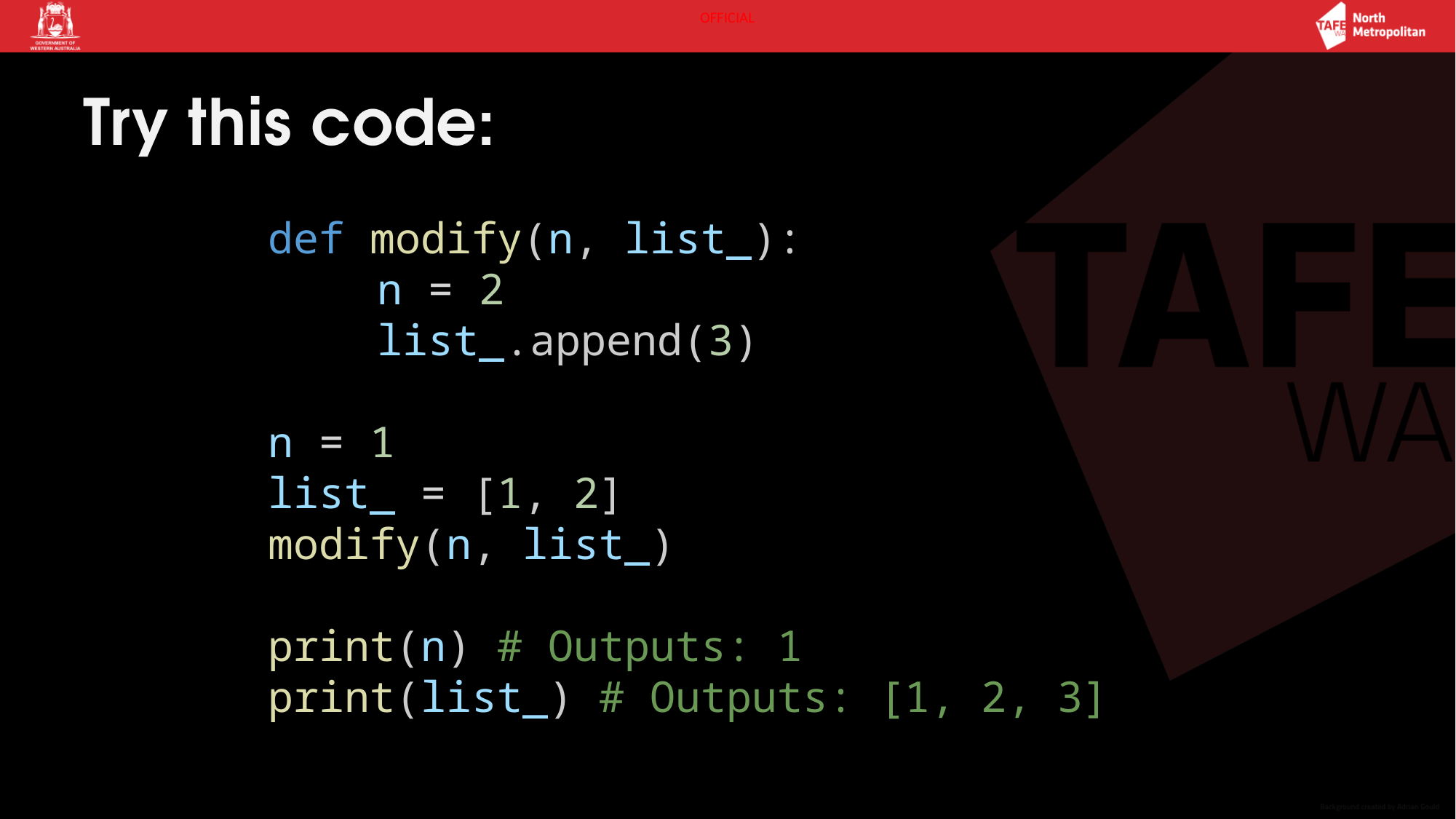

# Try this code:
def modify(n, list_):
	n = 2
	list_.append(3)
n = 1
list_ = [1, 2]
modify(n, list_)
print(n) # Outputs: 1
print(list_) # Outputs: [1, 2, 3]